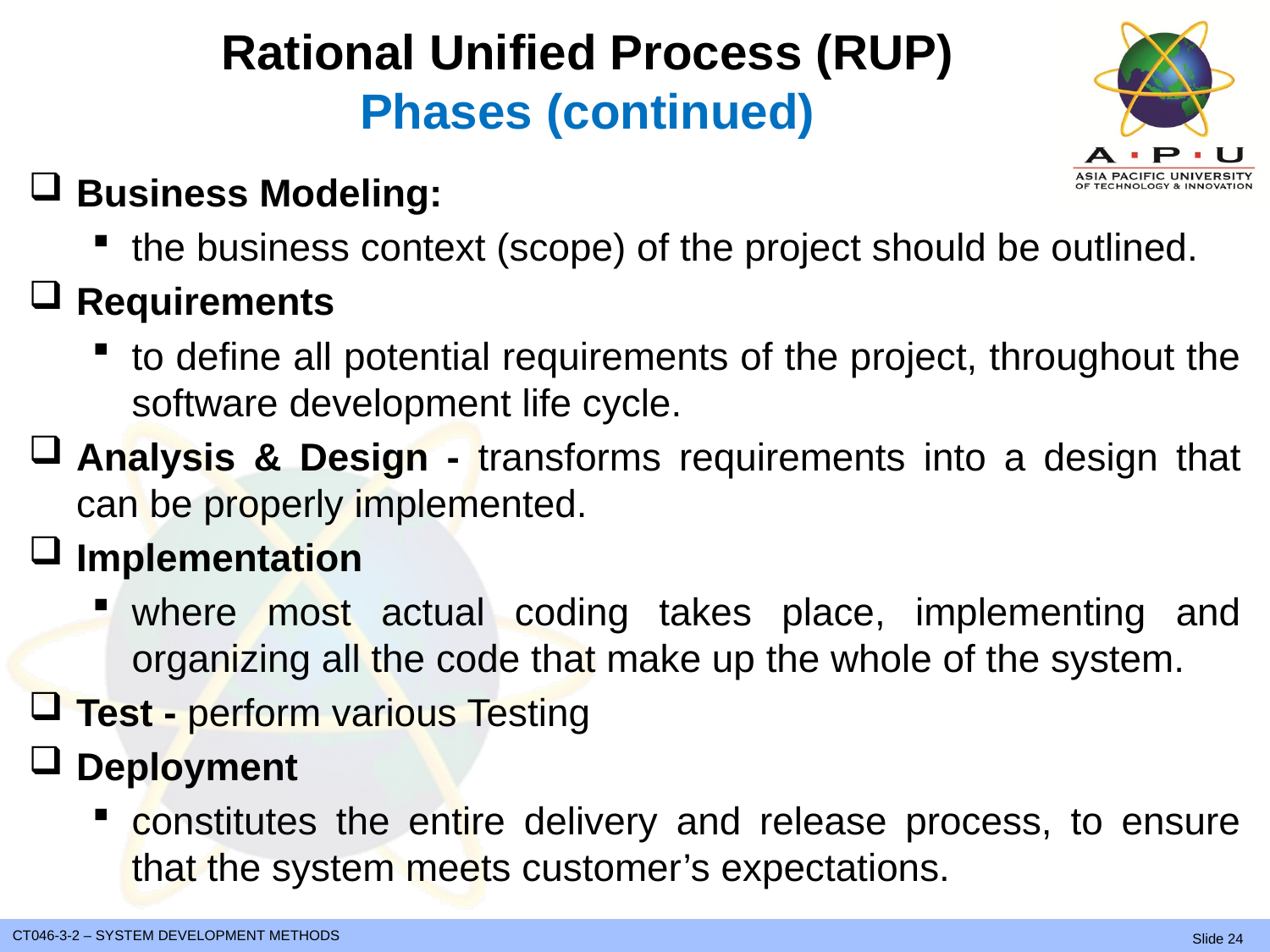

# Rational Unified Process (RUP) Phases (continued)
Business Modeling:
the business context (scope) of the project should be outlined.
Requirements
to define all potential requirements of the project, throughout the software development life cycle.
Analysis & Design - transforms requirements into a design that can be properly implemented.
Implementation
where most actual coding takes place, implementing and organizing all the code that make up the whole of the system.
Test - perform various Testing
Deployment
constitutes the entire delivery and release process, to ensure that the system meets customer’s expectations.